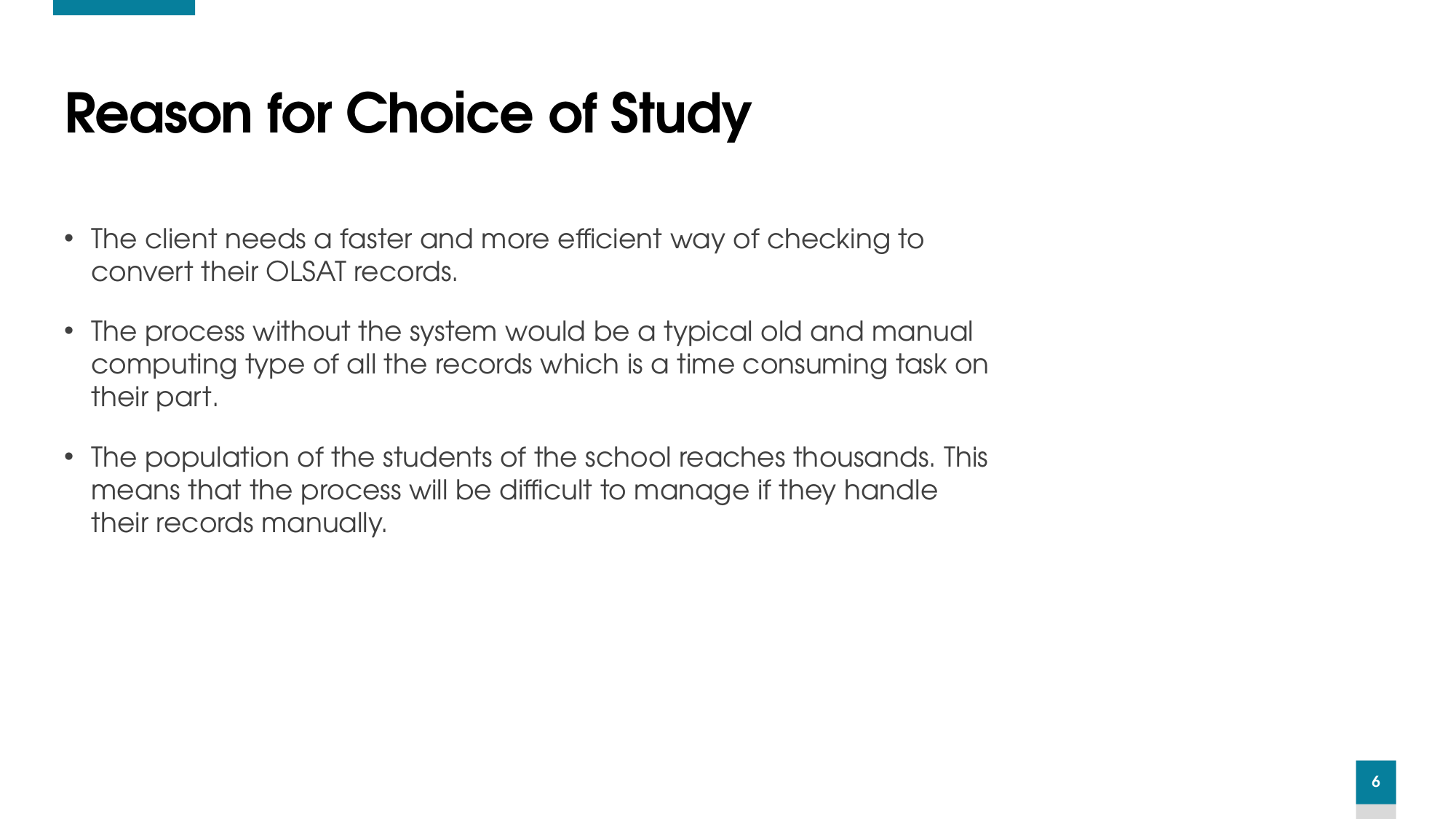

# Reason for Choice of Study
The client needs a faster and more efficient way of checking to convert their OLSAT records.
The process without the system would be a typical old and manual computing type of all the records which is a time consuming task on their part.
The population of the students of the school reaches thousands. This means that the process will be difficult to manage if they handle their records manually.